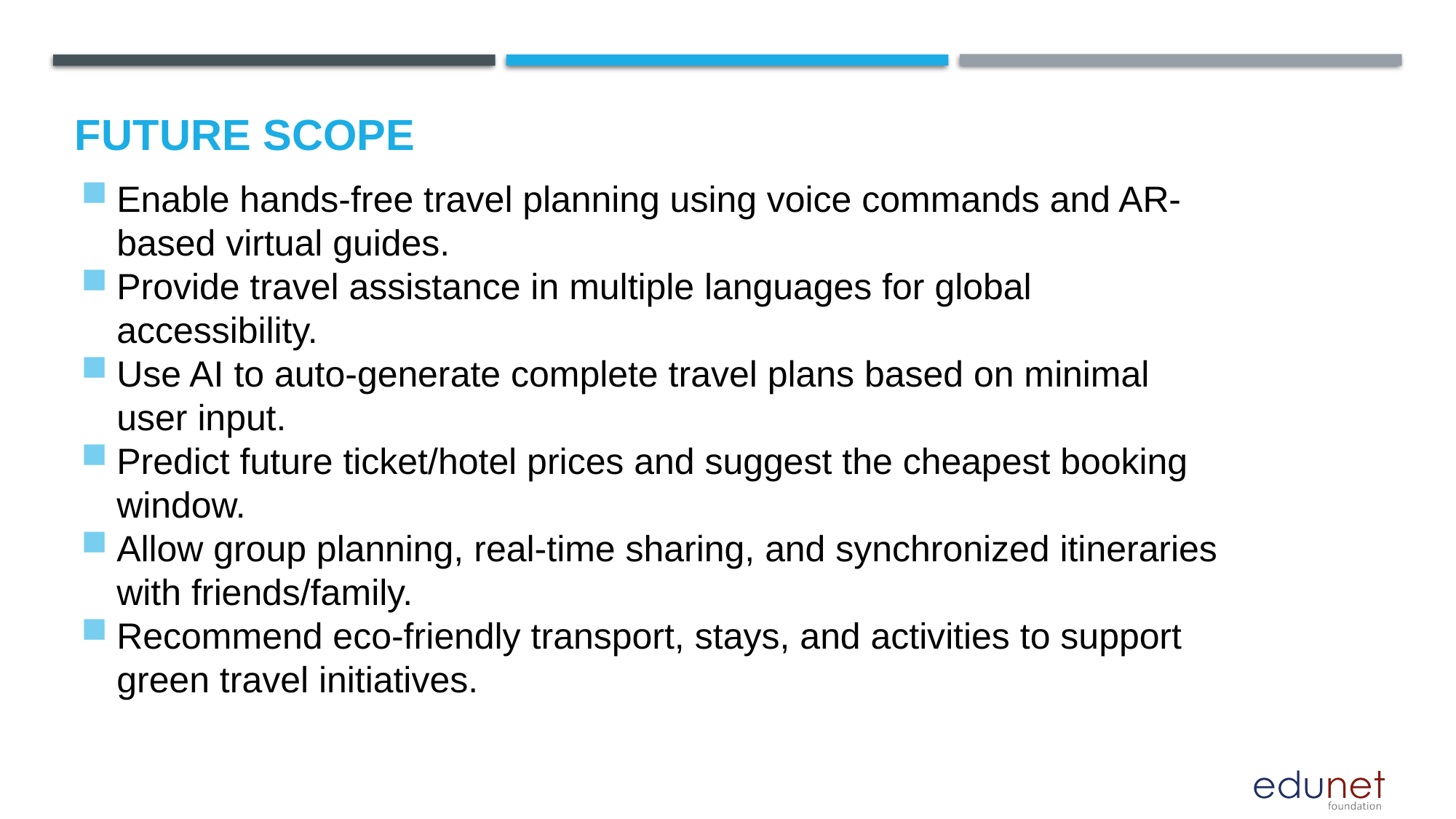

Future scope
Enable hands-free travel planning using voice commands and AR-based virtual guides.
Provide travel assistance in multiple languages for global accessibility.
Use AI to auto-generate complete travel plans based on minimal user input.
Predict future ticket/hotel prices and suggest the cheapest booking window.
Allow group planning, real-time sharing, and synchronized itineraries with friends/family.
Recommend eco-friendly transport, stays, and activities to support green travel initiatives.